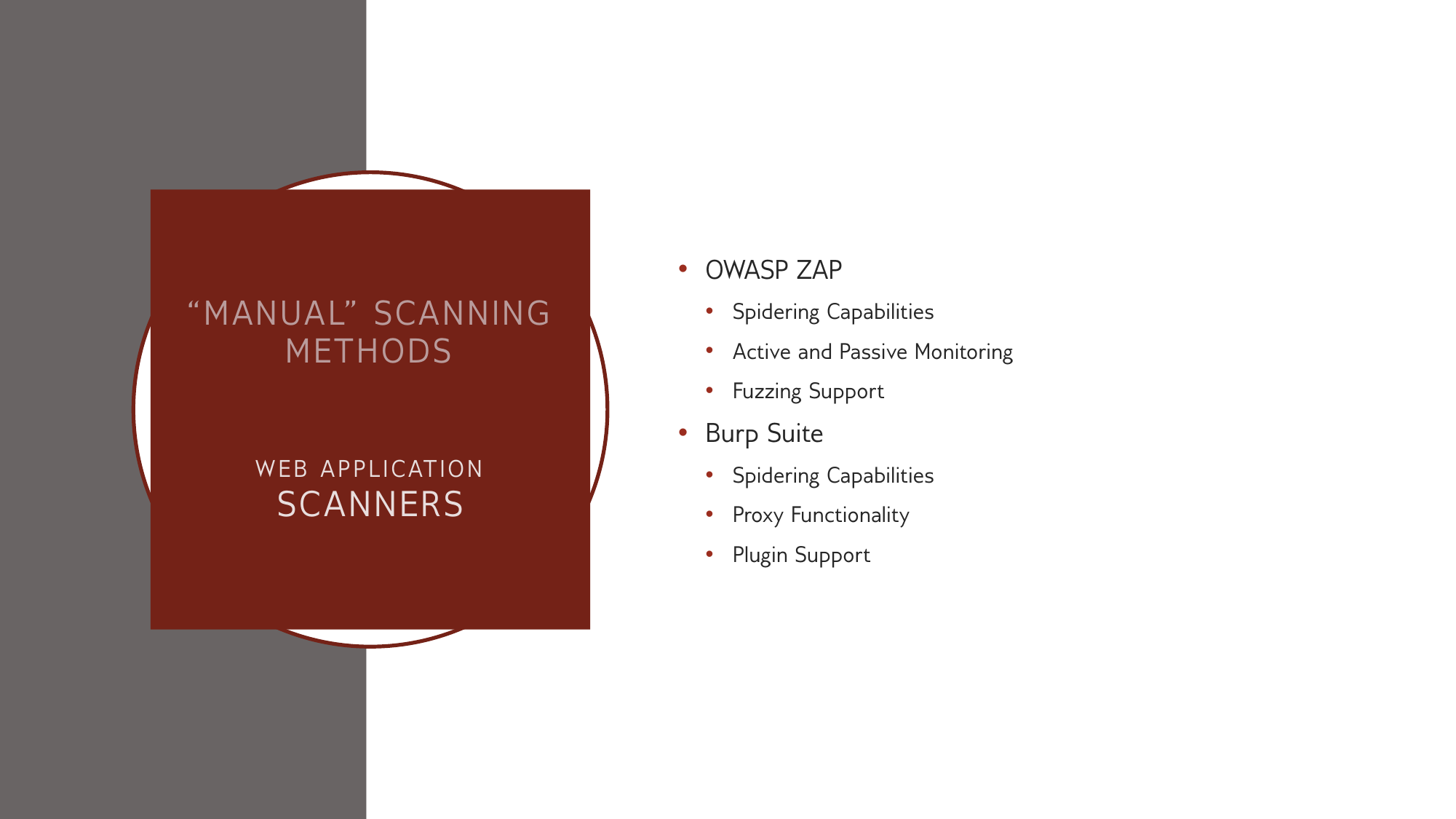

OWASP ZAP
Spidering Capabilities
Active and Passive Monitoring
Fuzzing Support
Burp Suite
Spidering Capabilities
Proxy Functionality
Plugin Support

# “Manual” Scanning Methods Web application Scanners